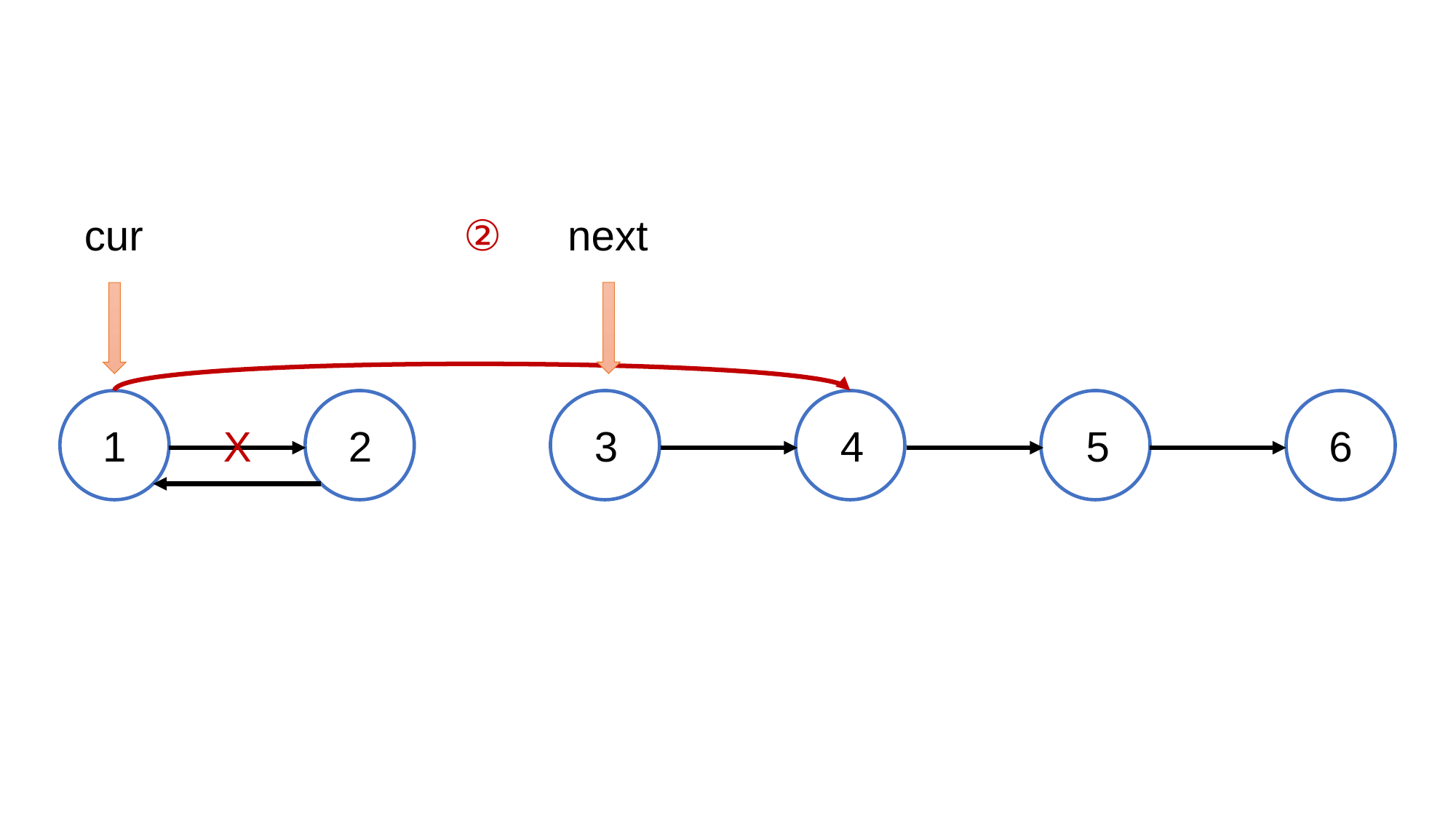

cur
②
next

1
X
2
3
4
5
6